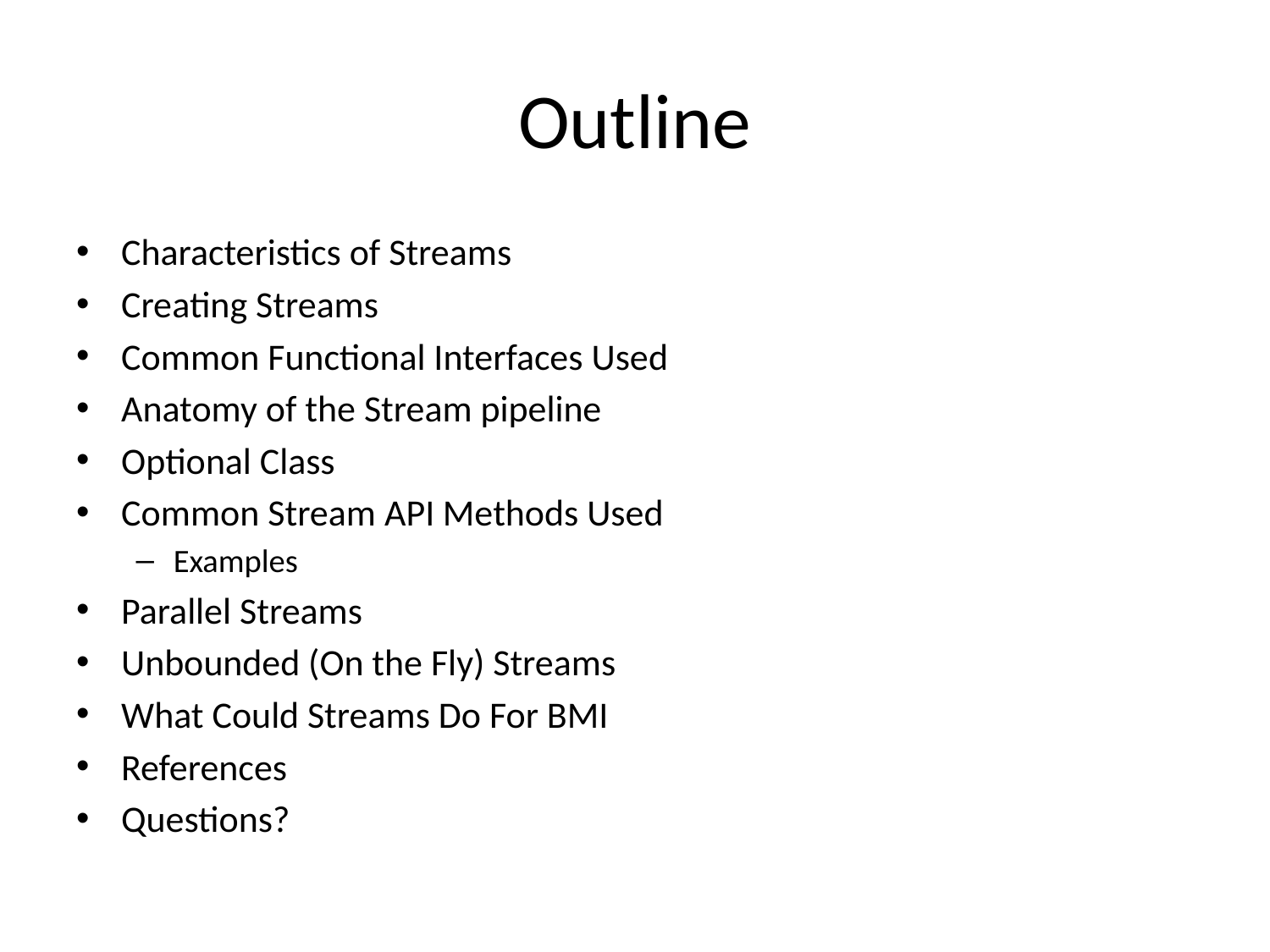

# Outline
Characteristics of Streams
Creating Streams
Common Functional Interfaces Used
Anatomy of the Stream pipeline
Optional Class
Common Stream API Methods Used
Examples
Parallel Streams
Unbounded (On the Fly) Streams
What Could Streams Do For BMI
References
Questions?